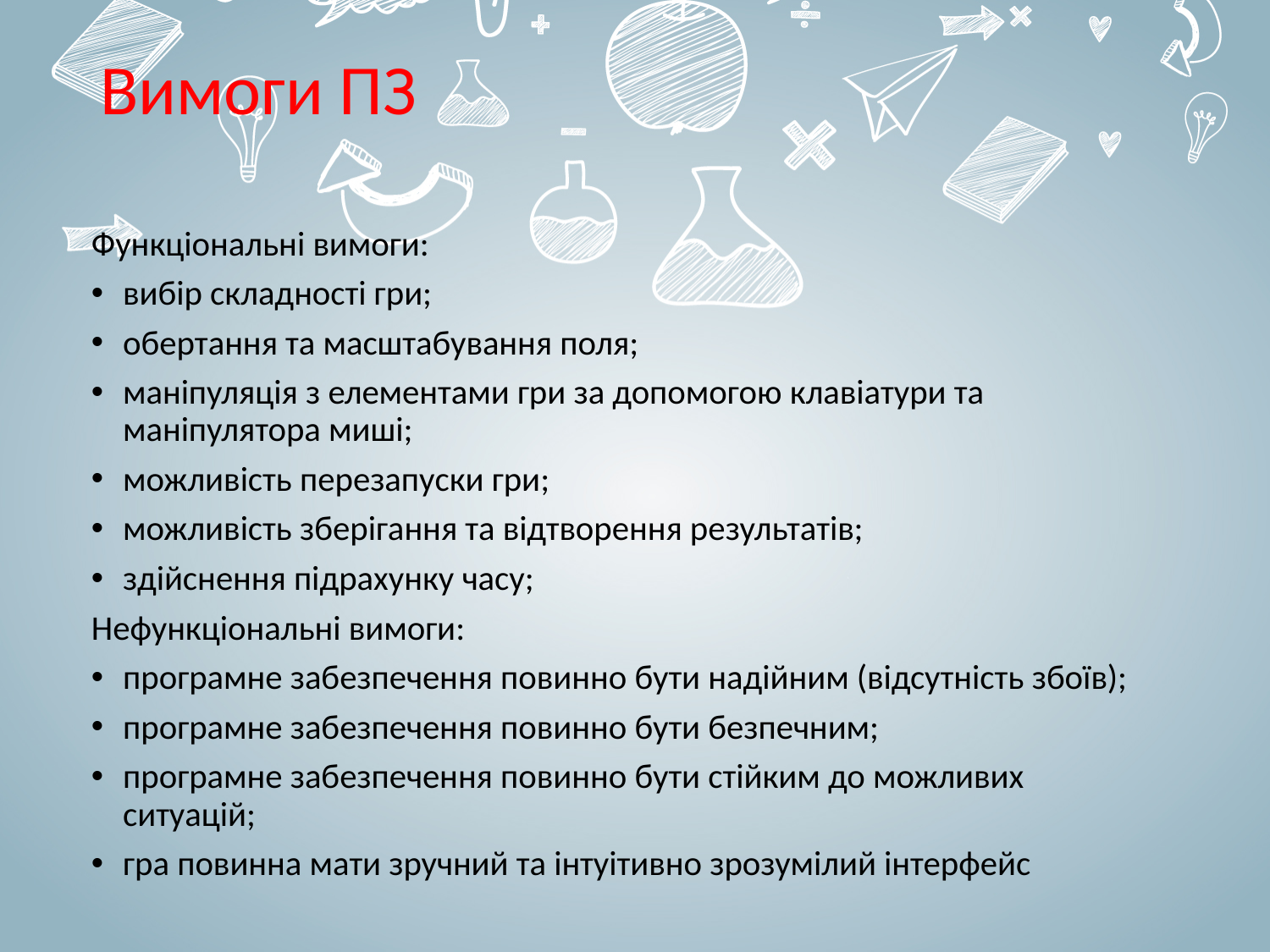

# Вимоги ПЗ
Функціональні вимоги:
вибір складності гри;
обертання та масштабування поля;
маніпуляція з елементами гри за допомогою клавіатури та маніпулятора миші;
можливість перезапуски гри;
можливість зберігання та відтворення результатів;
здійснення підрахунку часу;
Нефункціональні вимоги:
програмне забезпечення повинно бути надійним (відсутність збоїв);
програмне забезпечення повинно бути безпечним;
програмне забезпечення повинно бути стійким до можливих ситуацій;
гра повинна мати зручний та інтуітивно зрозумілий інтерфейс